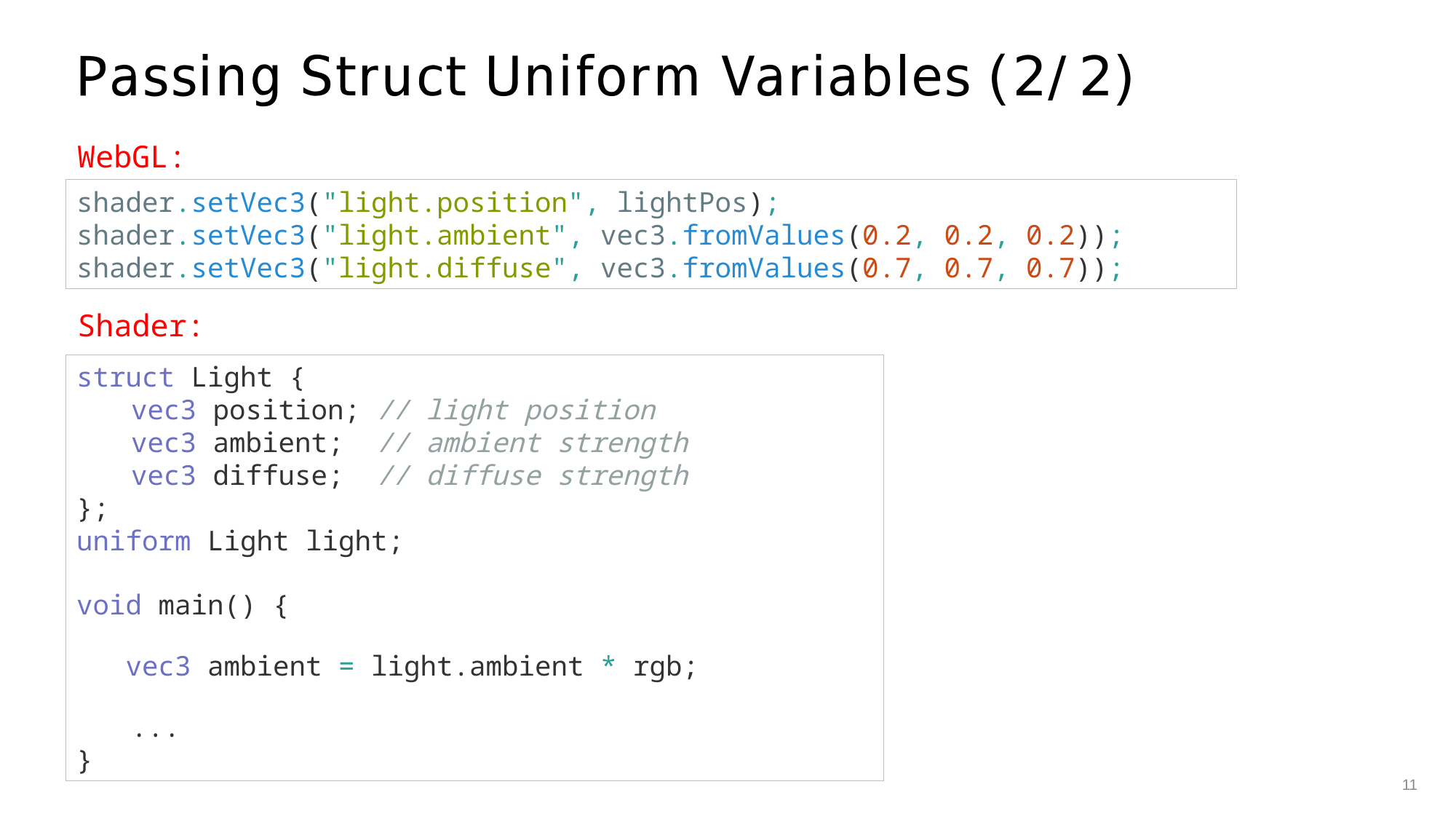

# Passing Struct Uniform Variables (2/2)
WebGL:
shader.setVec3("light.position", lightPos);
shader.setVec3("light.ambient", vec3.fromValues(0.2, 0.2, 0.2));
shader.setVec3("light.diffuse", vec3.fromValues(0.7, 0.7, 0.7));
Shader:
struct Light {
vec3 position; // light position
vec3 ambient;  // ambient strength
vec3 diffuse;  // diffuse strength
};
uniform Light light;

void main() {

   vec3 ambient = light.ambient * rgb;

...
}
11